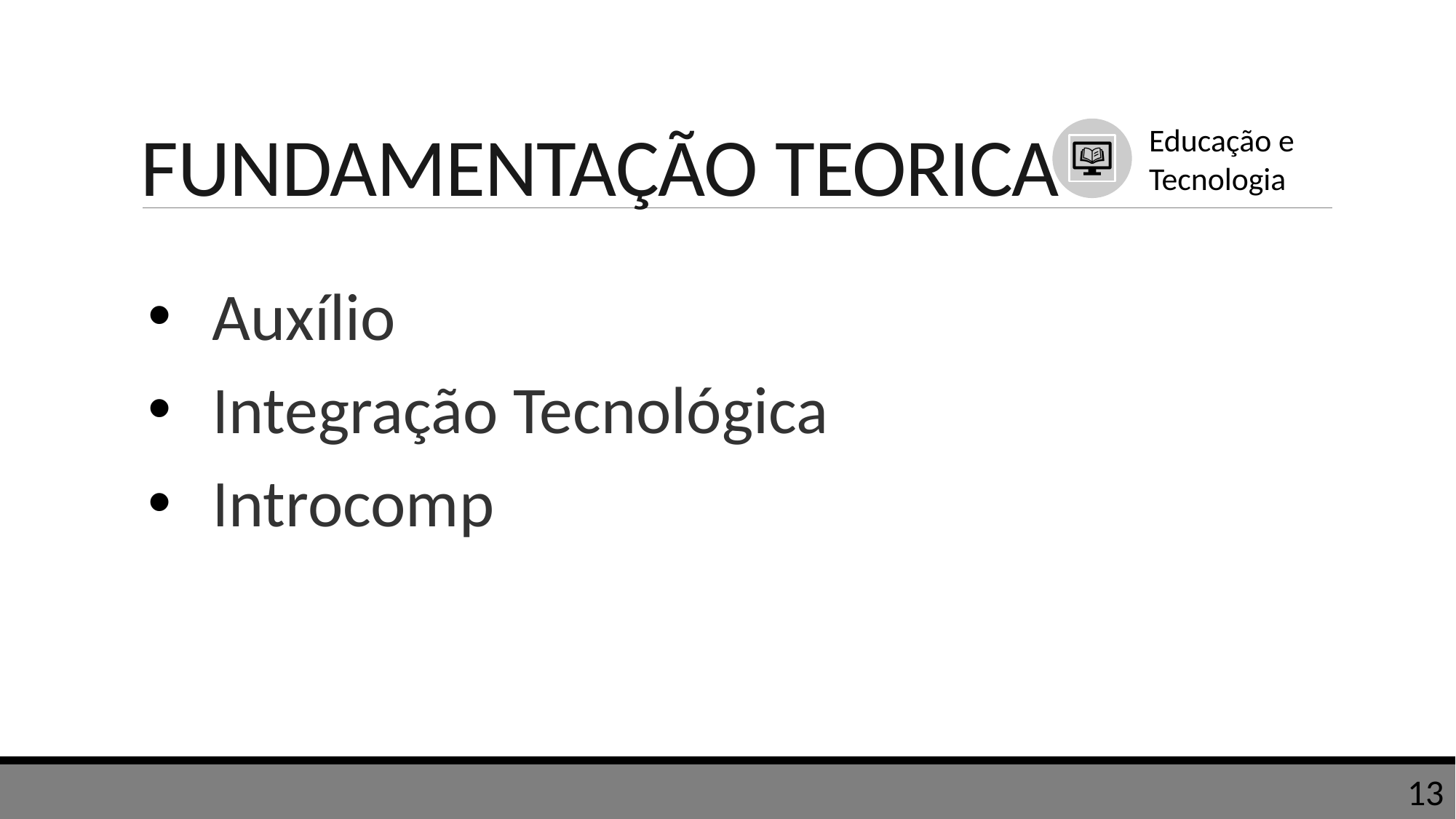

Educação e Tecnologia
# FUNDAMENTAÇÃO TEORICA
Auxílio
Integração Tecnológica
Introcomp
13